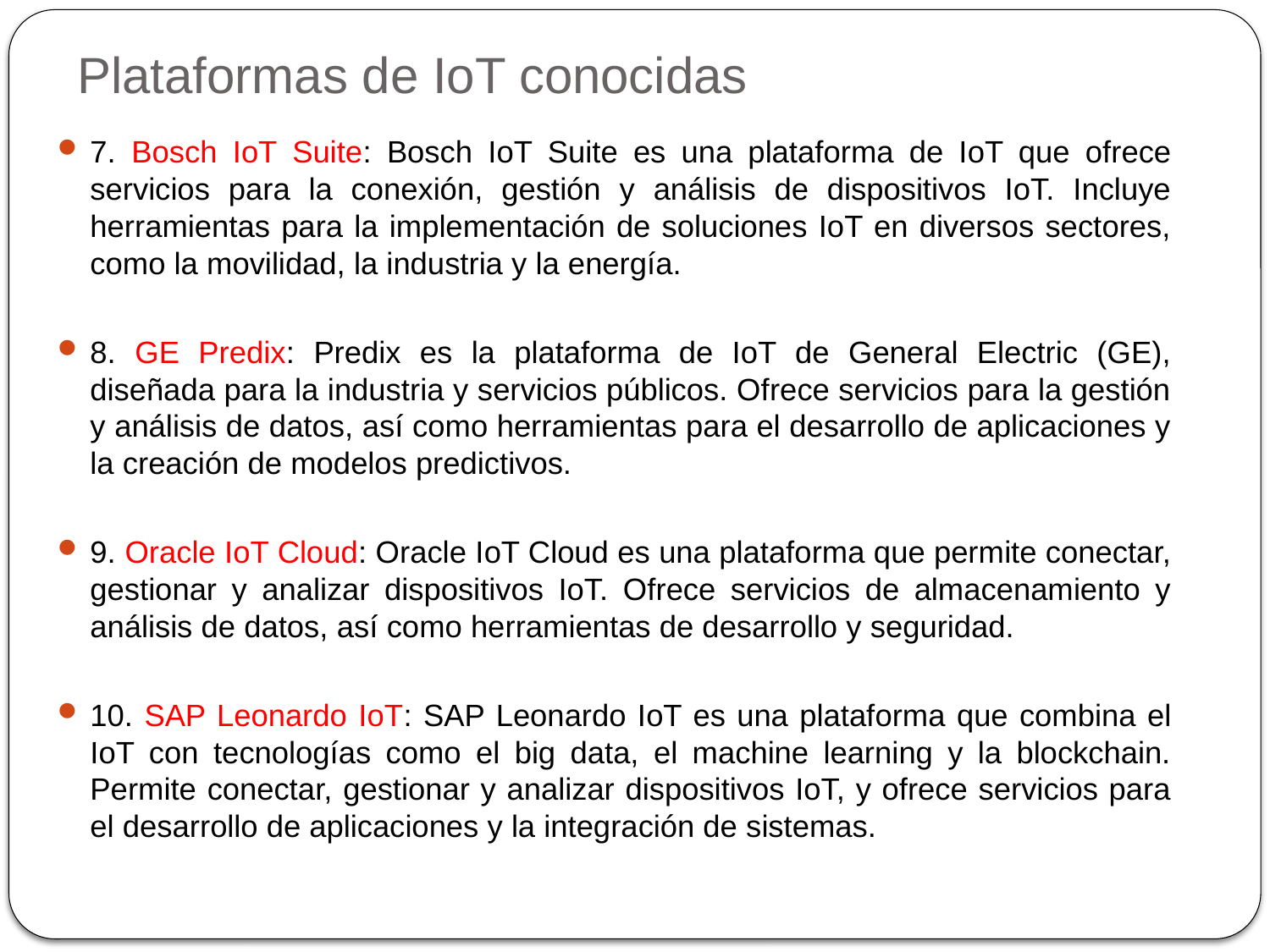

# Plataformas de IoT conocidas
7. Bosch IoT Suite: Bosch IoT Suite es una plataforma de IoT que ofrece servicios para la conexión, gestión y análisis de dispositivos IoT. Incluye herramientas para la implementación de soluciones IoT en diversos sectores, como la movilidad, la industria y la energía.

8. GE Predix: Predix es la plataforma de IoT de General Electric (GE), diseñada para la industria y servicios públicos. Ofrece servicios para la gestión y análisis de datos, así como herramientas para el desarrollo de aplicaciones y la creación de modelos predictivos.

9. Oracle IoT Cloud: Oracle IoT Cloud es una plataforma que permite conectar, gestionar y analizar dispositivos IoT. Ofrece servicios de almacenamiento y análisis de datos, así como herramientas de desarrollo y seguridad.

10. SAP Leonardo IoT: SAP Leonardo IoT es una plataforma que combina el IoT con tecnologías como el big data, el machine learning y la blockchain. Permite conectar, gestionar y analizar dispositivos IoT, y ofrece servicios para el desarrollo de aplicaciones y la integración de sistemas.